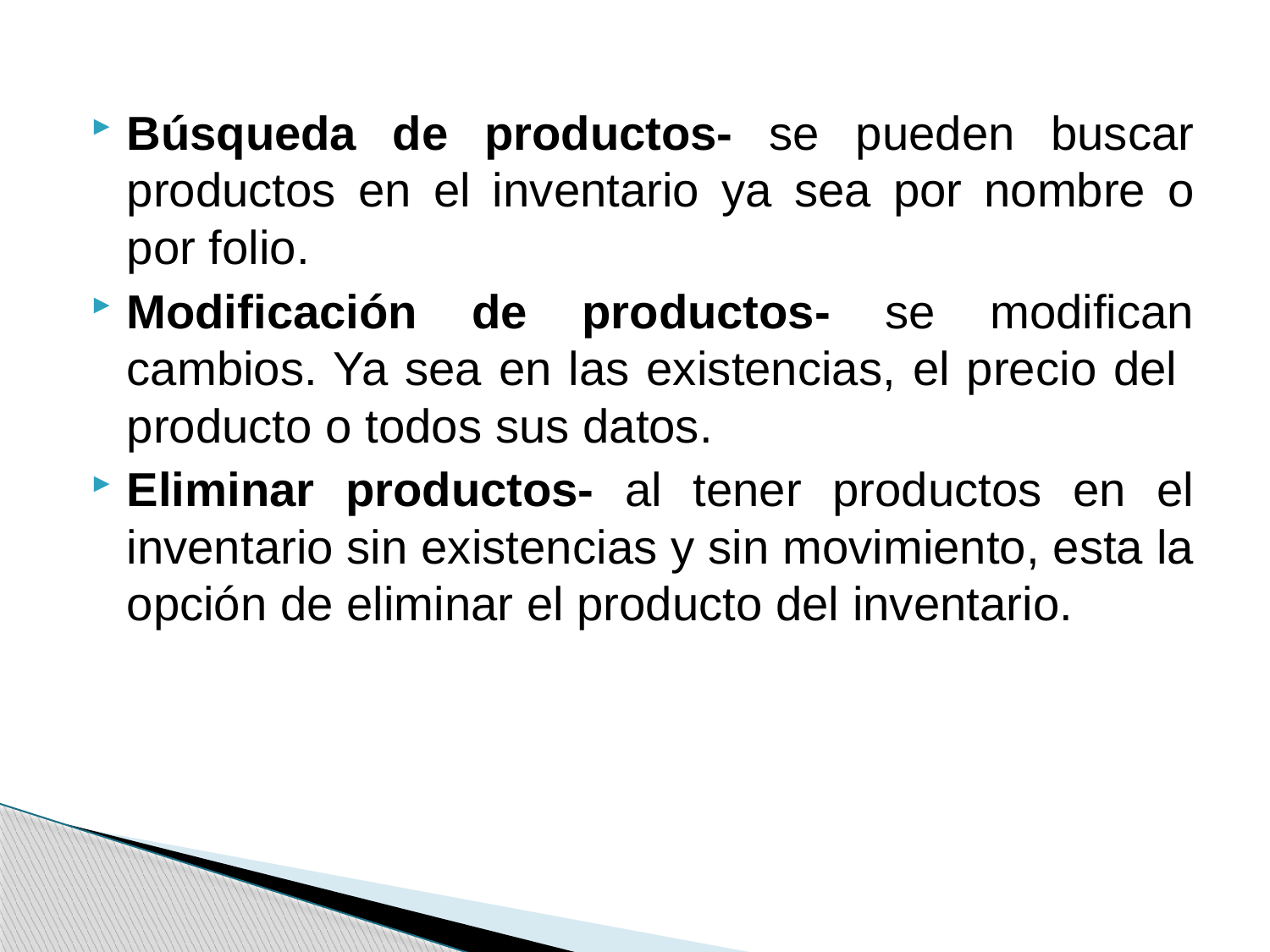

Búsqueda de productos- se pueden buscar productos en el inventario ya sea por nombre o por folio.
Modificación de productos- se modifican cambios. Ya sea en las existencias, el precio del  producto o todos sus datos.
Eliminar productos- al tener productos en el inventario sin existencias y sin movimiento, esta la opción de eliminar el producto del inventario.